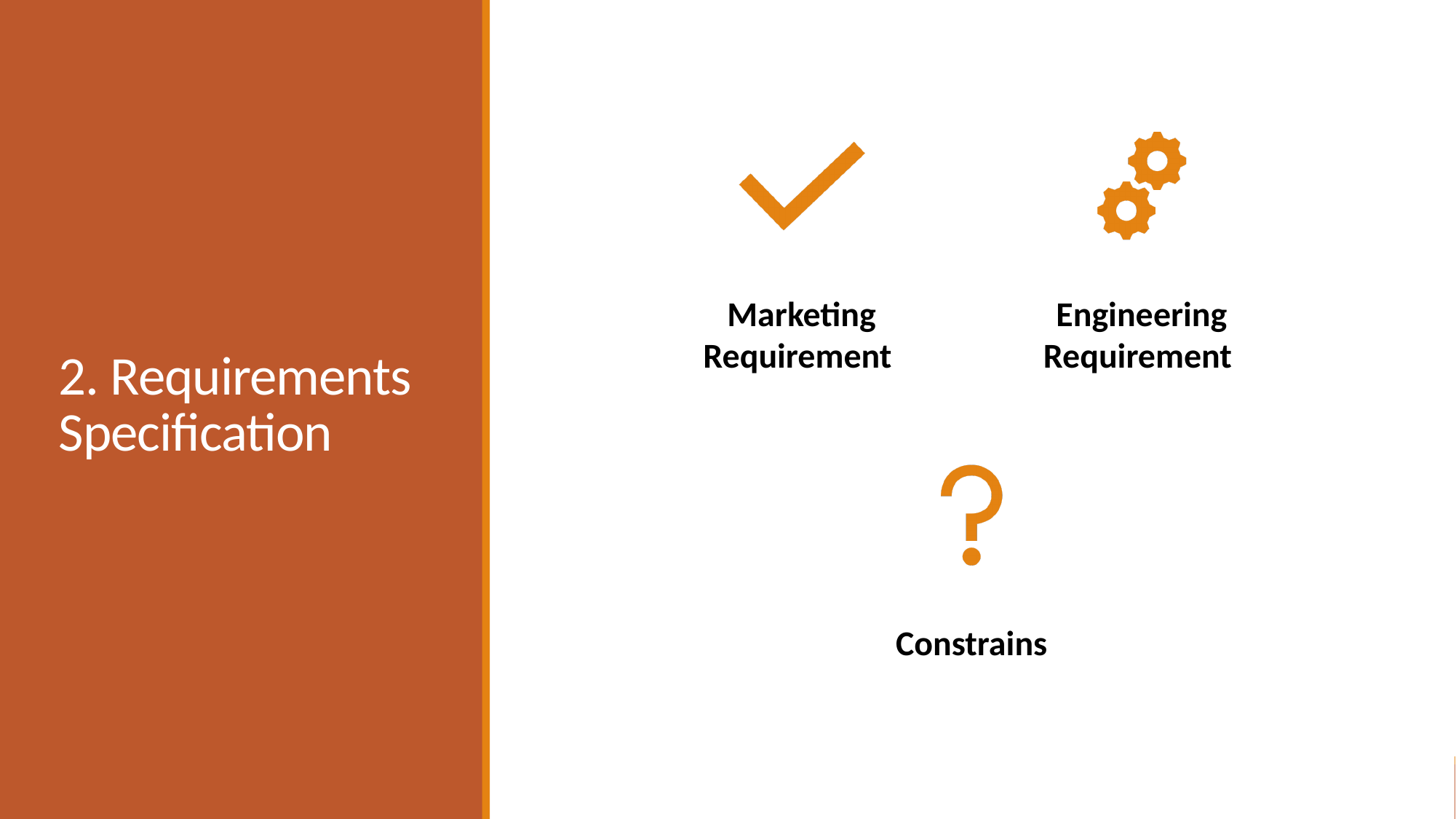

# 2. Requirements Specification
Marketing Requirement
Engineering Requirement
Constrains